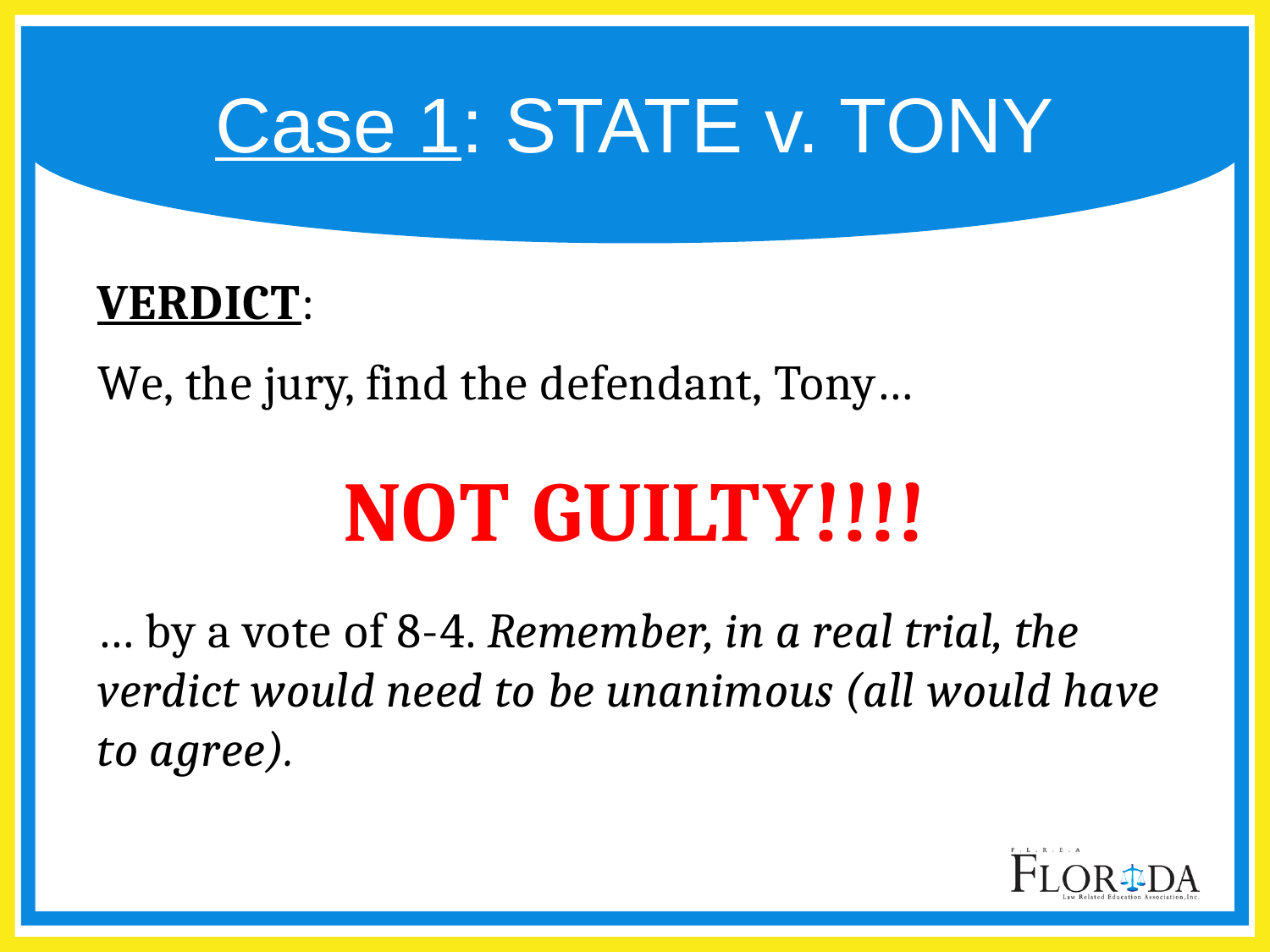

# Case 1: STATE v. TONY
VERDICT:
We, the jury, find the defendant, Tony…

NOT GUILTY!!!!
… by a vote of 8-4. Remember, in a real trial, the verdict would need to be unanimous (all would have to agree).